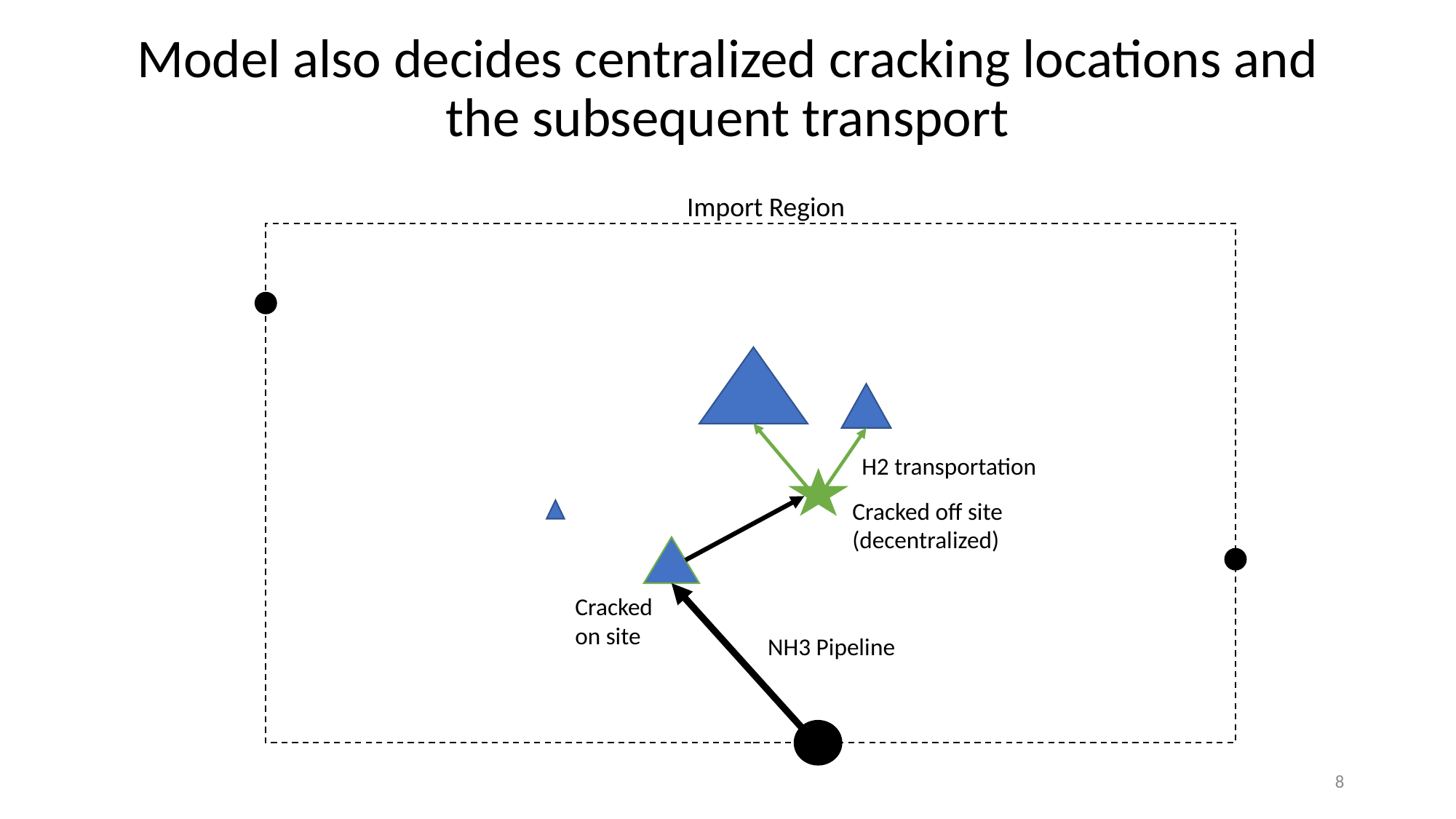

# Model also decides centralized cracking locations and the subsequent transport
Import Region

H2 transportation

Cracked off site (decentralized)

Cracked on site
NH3 Pipeline

8